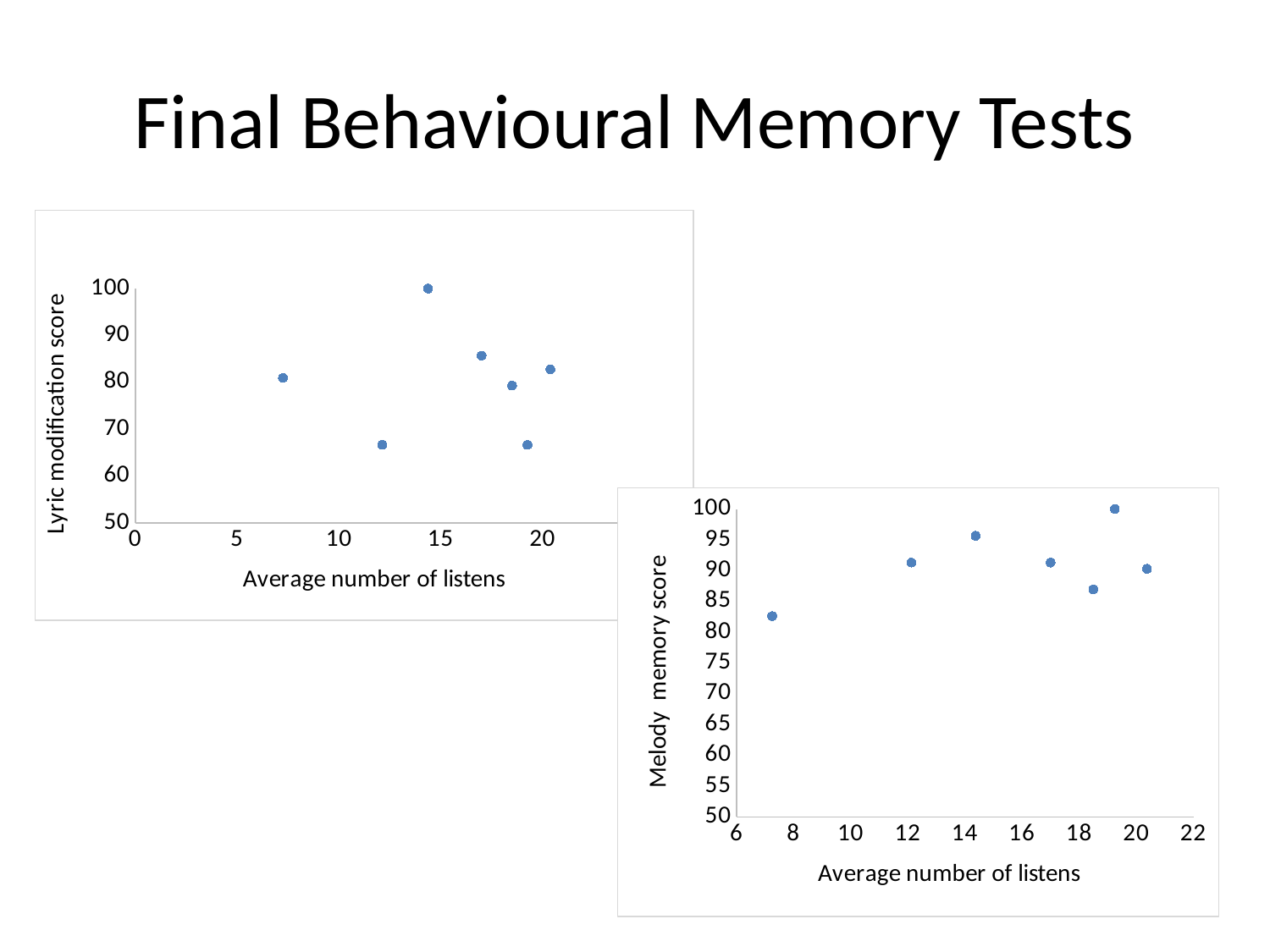

# Final Behavioural Memory Tests

### Chart

| Category |  |
|---|---|

### Chart

| Category |  |
|---|---|